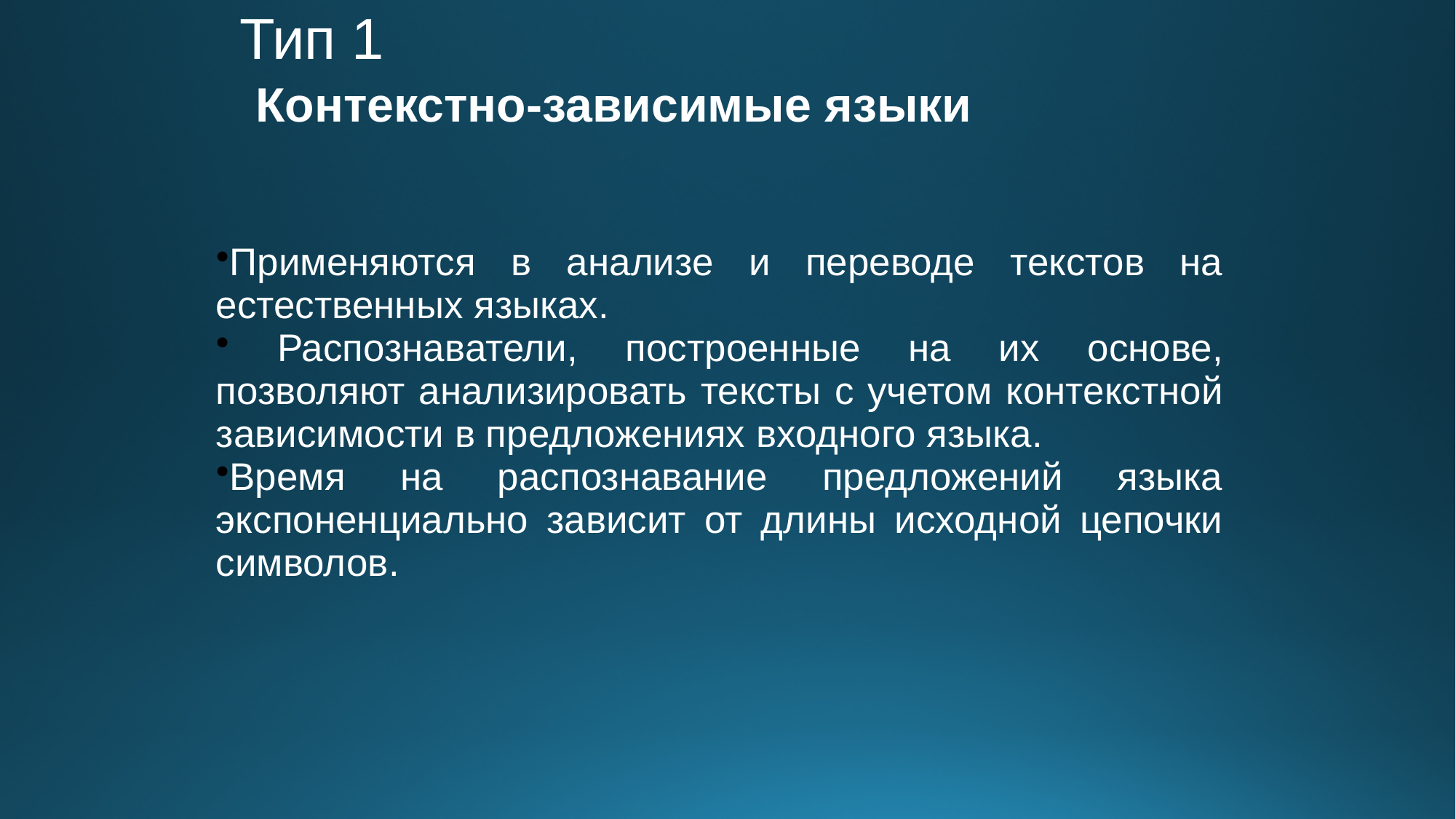

# Тип 1 Контекстно-зависимые языки

Применяются в анализе и переводе текстов на естественных языках.
 Распознаватели, построенные на их основе, позволяют анализировать тексты с учетом контекстной зависимости в предложениях входного языка.
Время на распознавание предложений языка экспоненциально зависит от длины исходной цепочки символов.